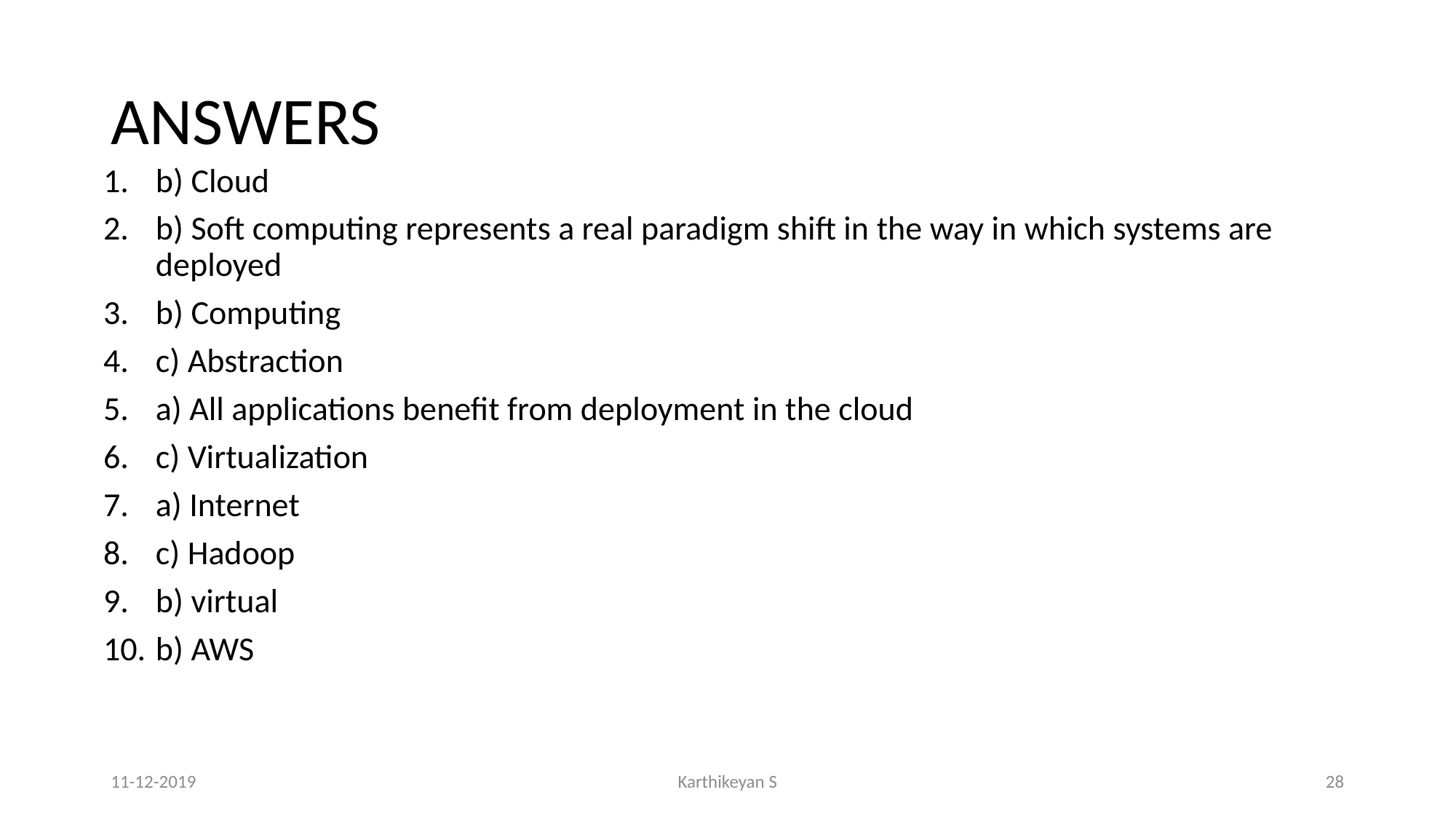

# ANSWERS
b) Cloud
b) Soft computing represents a real paradigm shift in the way in which systems are deployed
b) Computing
c) Abstraction
a) All applications benefit from deployment in the cloud
c) Virtualization
a) Internet
c) Hadoop
b) virtual
b) AWS
11-12-2019
Karthikeyan S
28